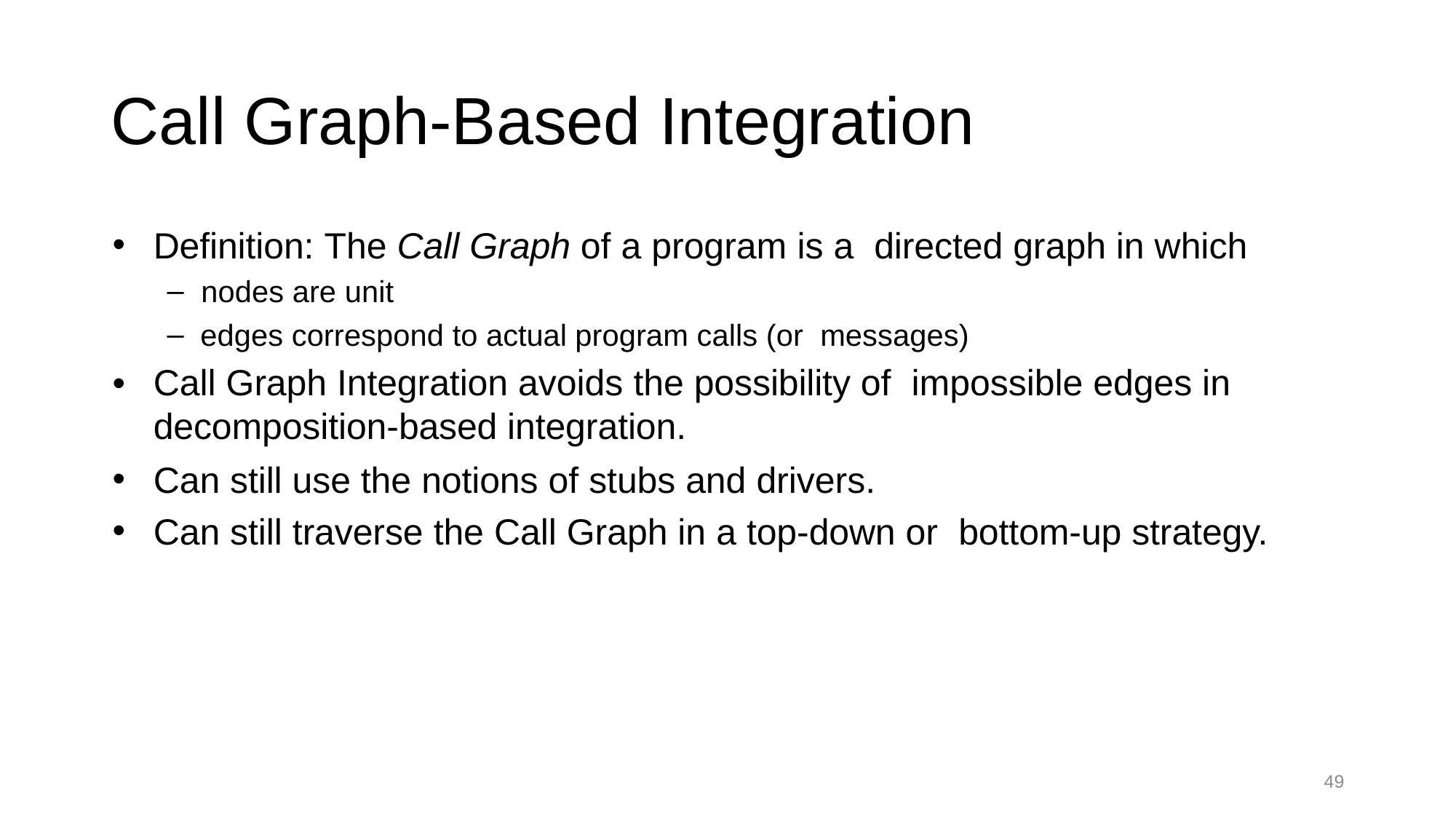

# Call Graph-Based Integration
Definition: The Call Graph of a program is a  directed graph in which
nodes are unit
edges correspond to actual program calls (or  messages)
Call Graph Integration avoids the possibility of  impossible edges in decomposition-based integration.
Can still use the notions of stubs and drivers.
Can still traverse the Call Graph in a top-down or  bottom-up strategy.
49